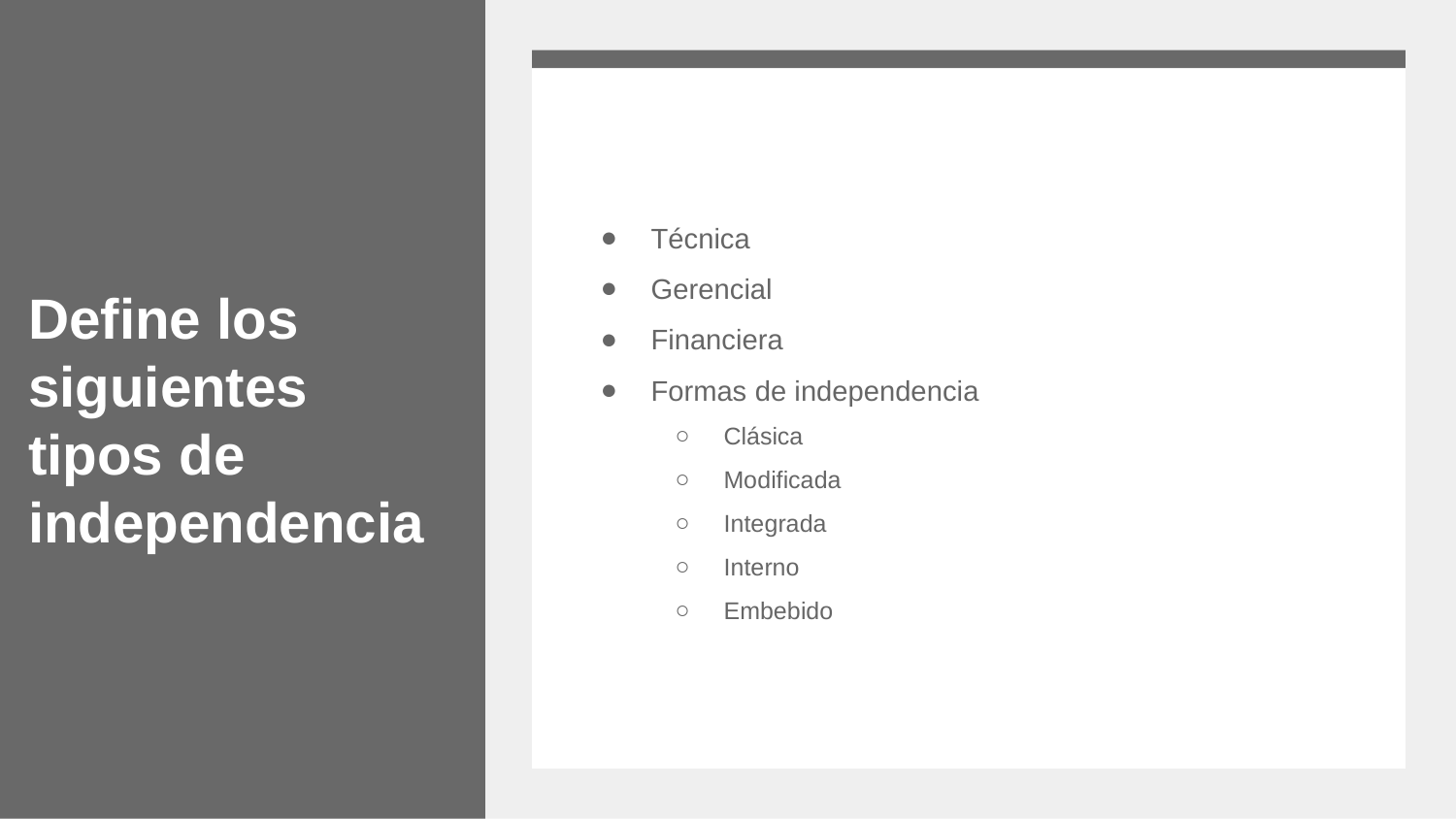

# Define los siguientes tipos de independencia
Técnica
Gerencial
Financiera
Formas de independencia
Clásica
Modificada
Integrada
Interno
Embebido